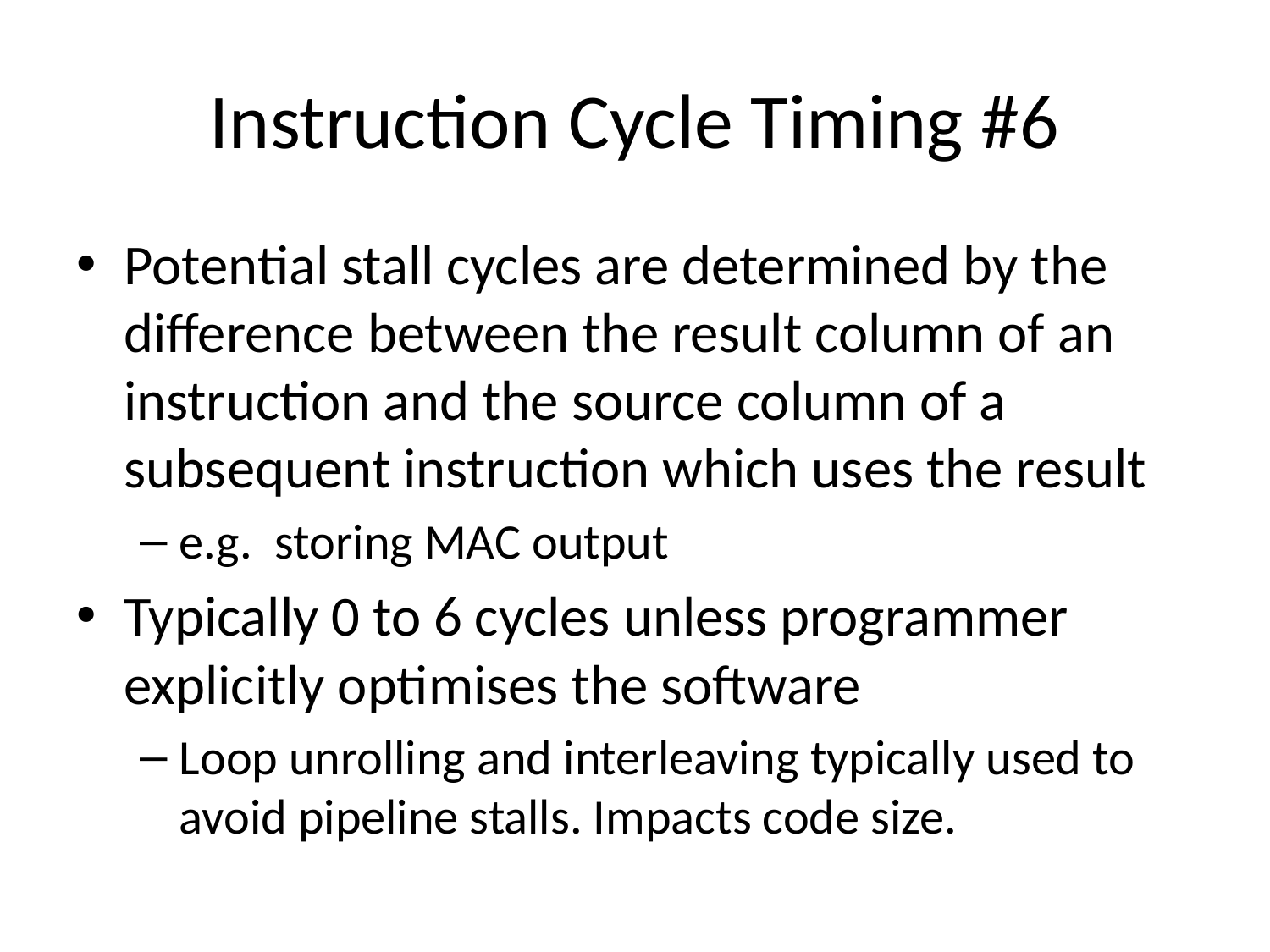

# Instruction Cycle Timing #6
Potential stall cycles are determined by the difference between the result column of an instruction and the source column of a subsequent instruction which uses the result
e.g.  storing MAC output
Typically 0 to 6 cycles unless programmer explicitly optimises the software
Loop unrolling and interleaving typically used to avoid pipeline stalls. Impacts code size.